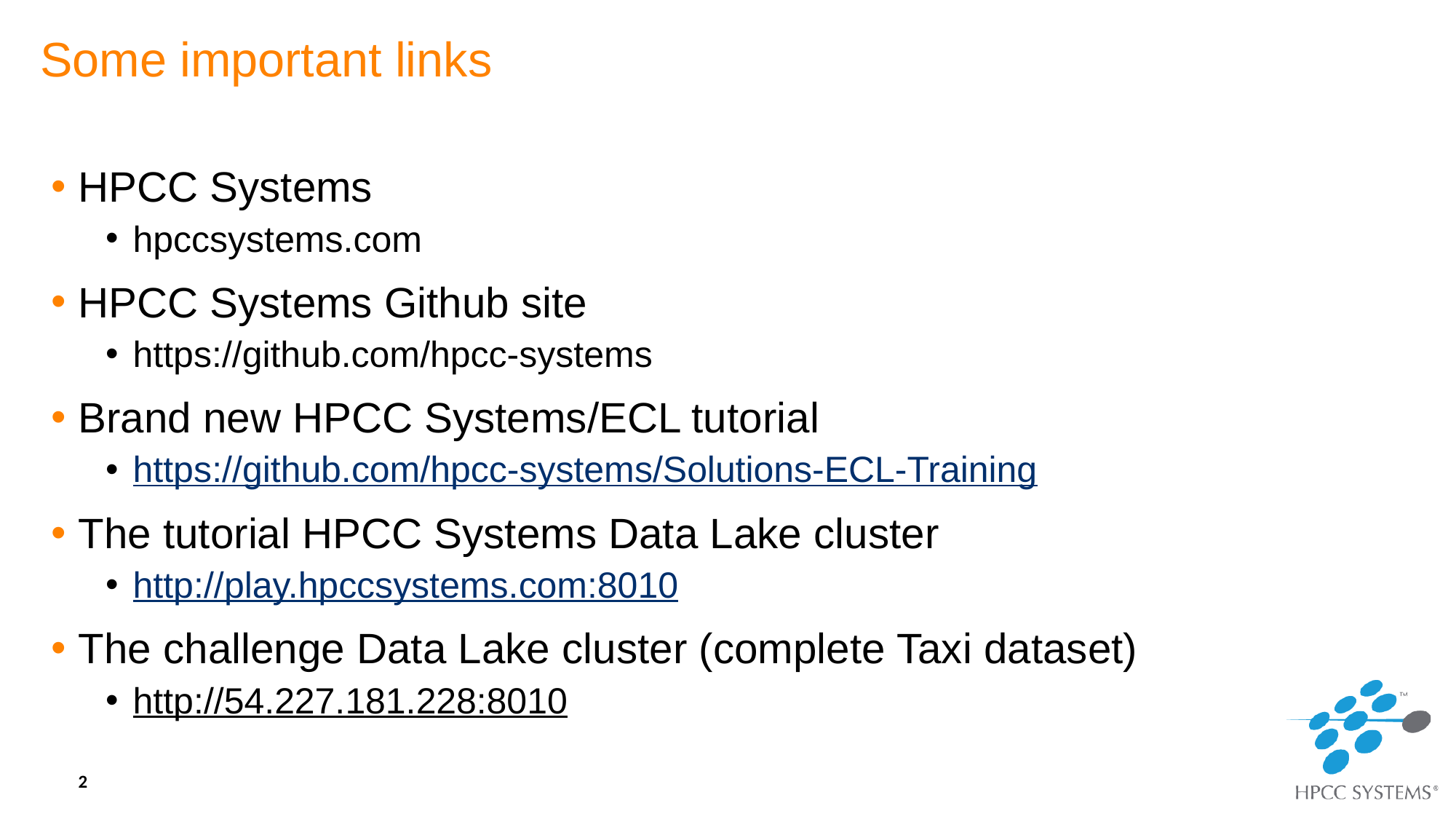

# Some important links
HPCC Systems
hpccsystems.com
HPCC Systems Github site
https://github.com/hpcc-systems
Brand new HPCC Systems/ECL tutorial
https://github.com/hpcc-systems/Solutions-ECL-Training
The tutorial HPCC Systems Data Lake cluster
http://play.hpccsystems.com:8010
The challenge Data Lake cluster (complete Taxi dataset)
http://54.227.181.228:8010

2